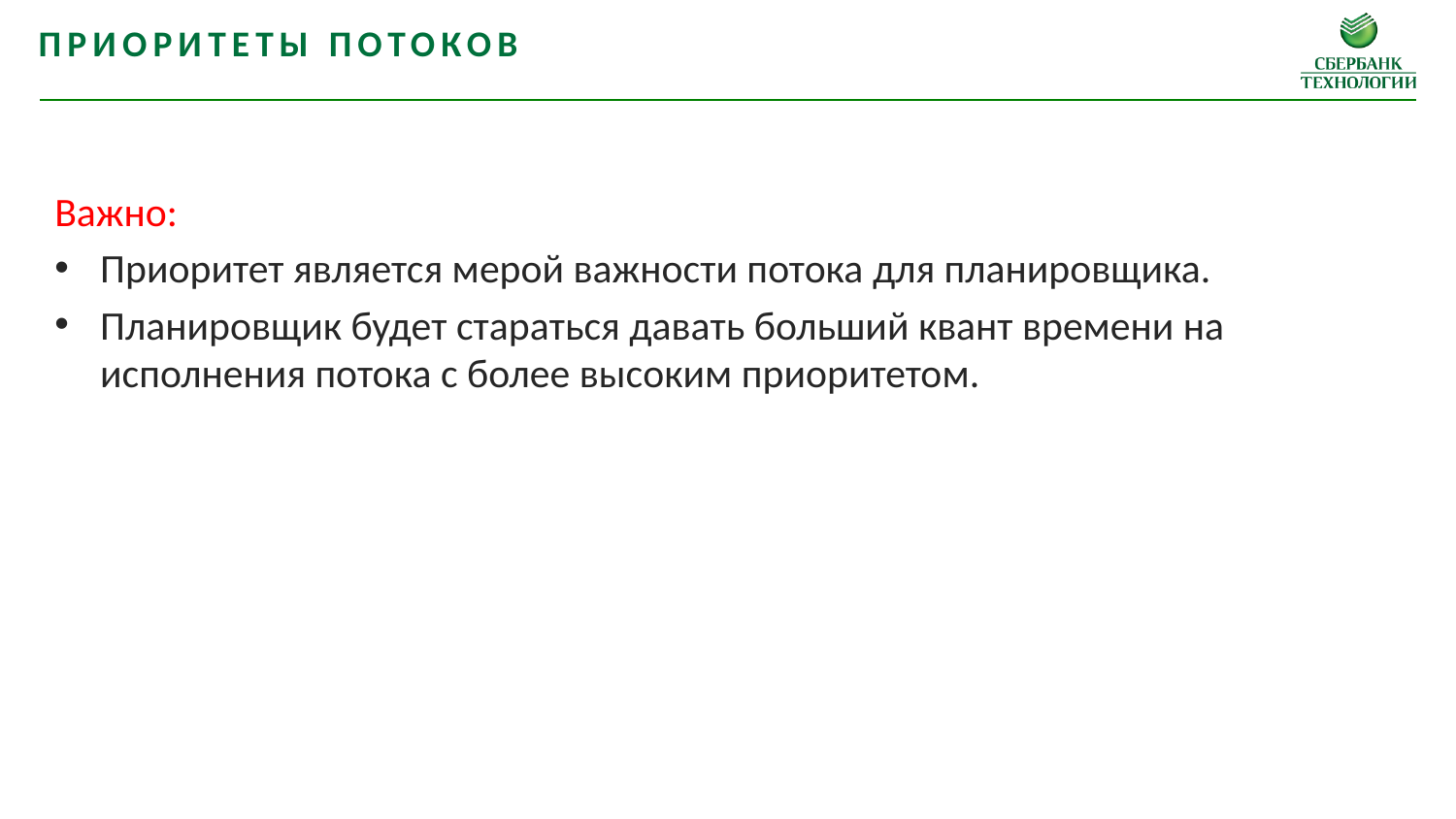

Приоритеты потоков
Важно:
Приоритет является мерой важности потока для планировщика.
Планировщик будет стараться давать больший квант времени на исполнения потока с более высоким приоритетом.